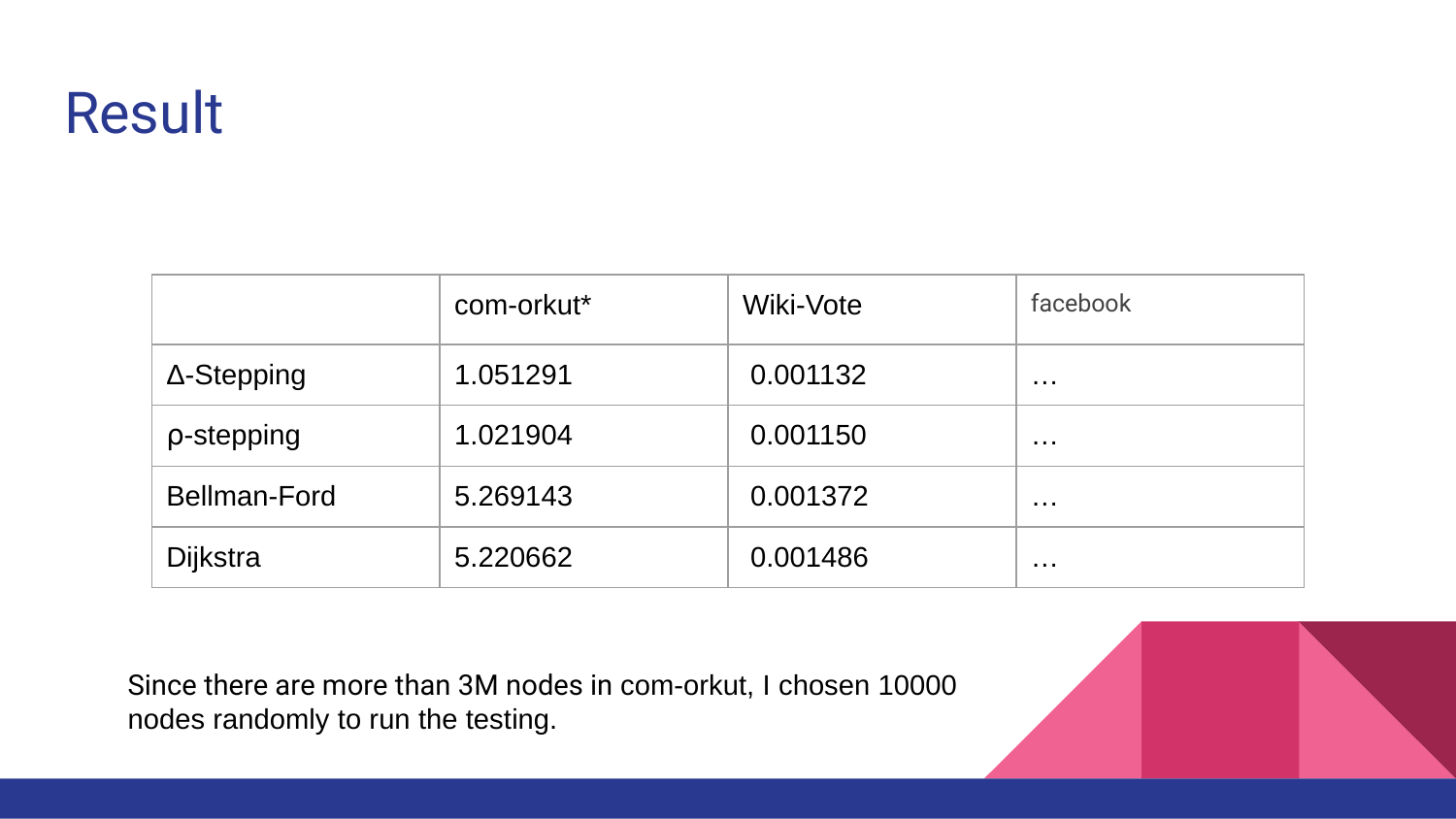

# Result
|  | com-orkut\* | Wiki-Vote | facebook |
| --- | --- | --- | --- |
| Δ-Stepping | 1.051291 | 0.001132 | … |
| ⍴-stepping | 1.021904 | 0.001150 | … |
| Bellman-Ford | 5.269143 | 0.001372 | … |
| Dijkstra | 5.220662 | 0.001486 | … |
Since there are more than 3M nodes in com-orkut, I chosen 10000 nodes randomly to run the testing.